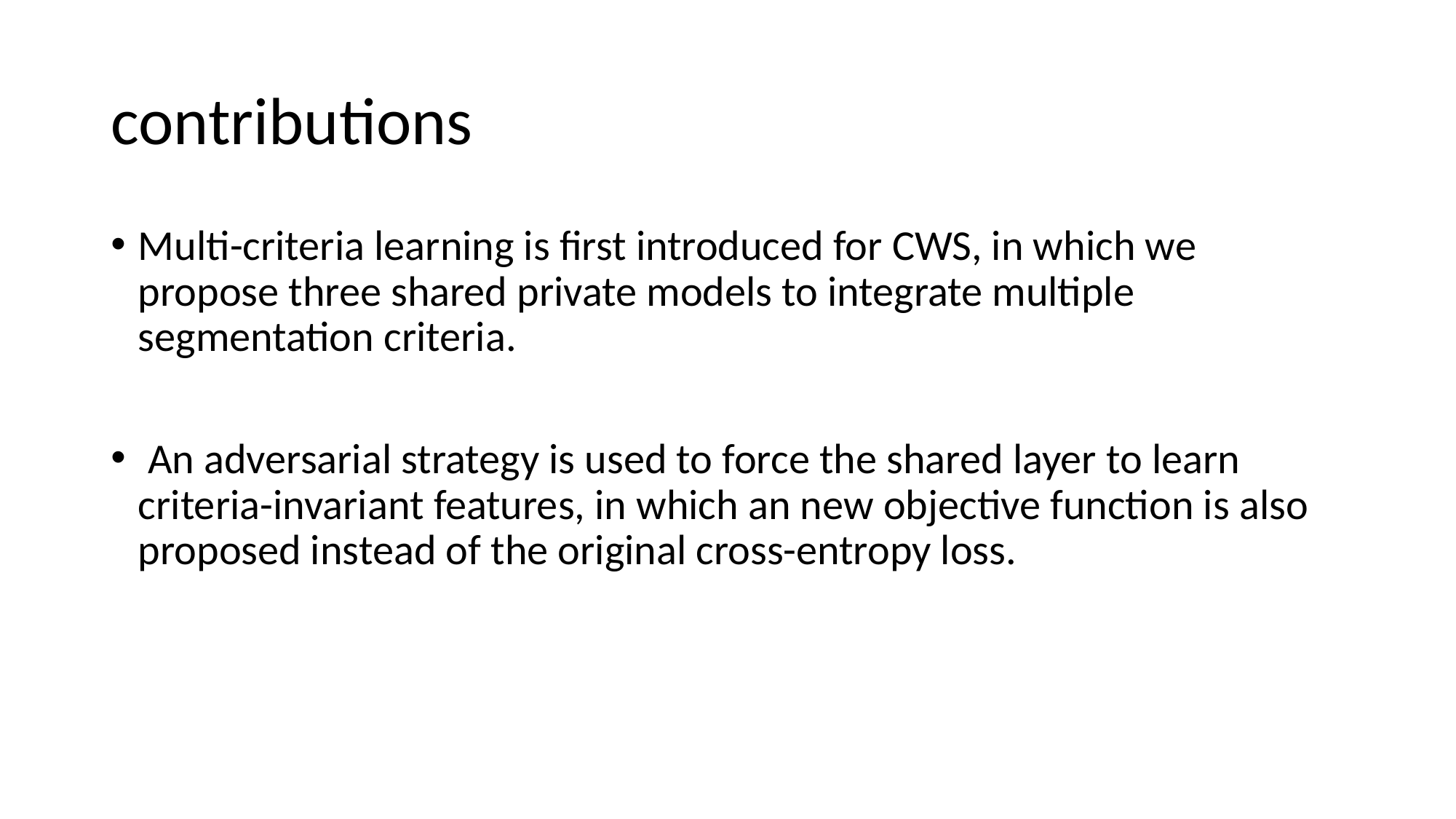

# contributions
Multi-criteria learning is first introduced for CWS, in which we propose three shared private models to integrate multiple segmentation criteria.

 An adversarial strategy is used to force the shared layer to learn criteria-invariant features, in which an new objective function is also proposed instead of the original cross-entropy loss.